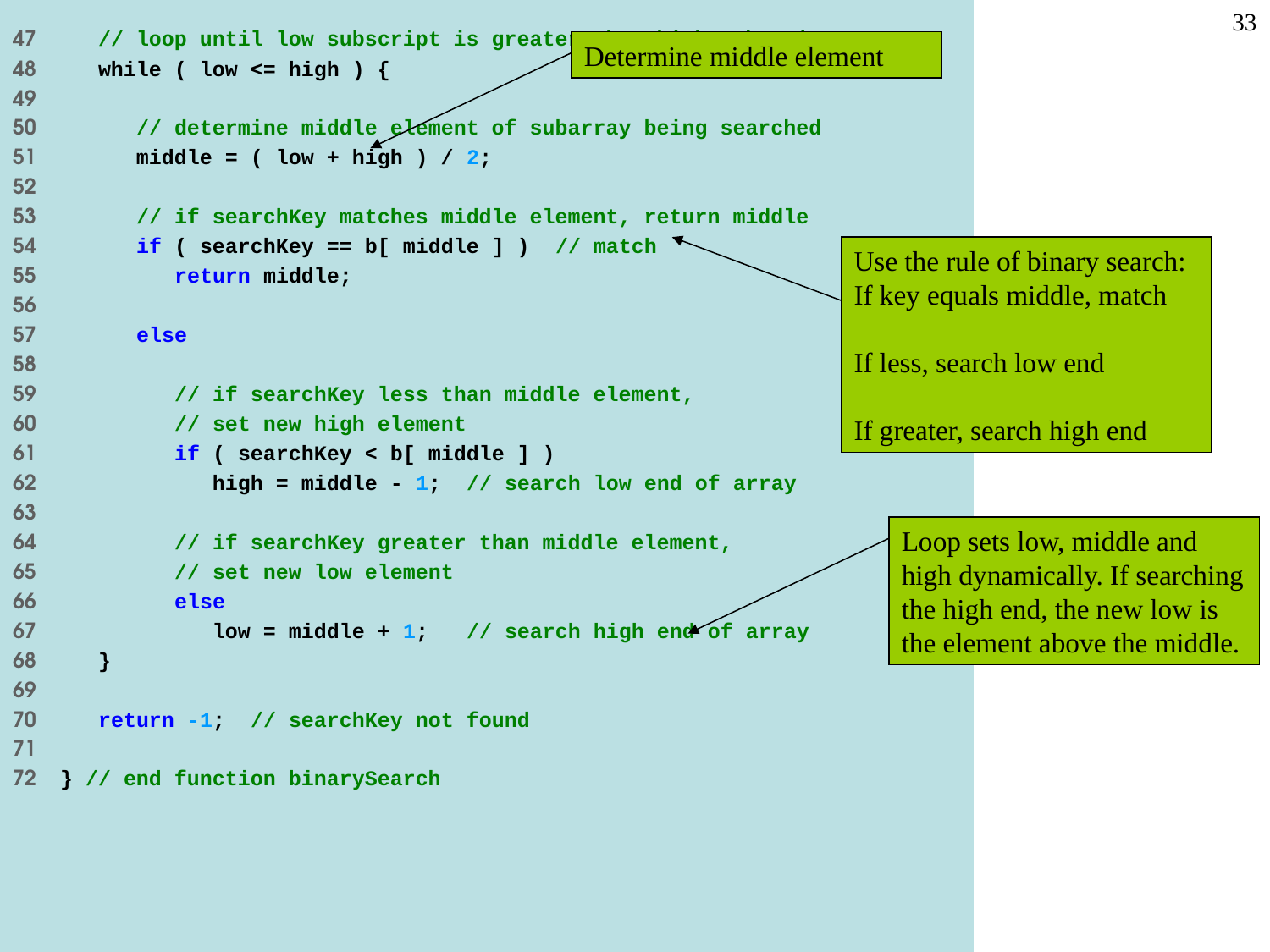

47       // loop until low subscript is greater than high subscript
48       while ( low <= high ) {
49
50          // determine middle element of subarray being searched
51          middle = ( low + high ) / 2;
52
53          // if searchKey matches middle element, return middle
54          if ( searchKey == b[ middle ] )  // match
55             return middle;
56
57          else
58
59             // if searchKey less than middle element,
60             // set new high element
61             if ( searchKey < b[ middle ] )
62                high = middle - 1;  // search low end of array
63
64             // if searchKey greater than middle element,
65             // set new low element
66             else
67                low = middle + 1;   // search high end of array
68       }
69
70       return -1;  // searchKey not found
71
72    } // end function binarySearch

33
Determine middle element

Use the rule of binary search:
If key equals middle, match

If less, search low end

If greater, search high end
Loop sets low, middle and high dynamically. If searching the high end, the new low is the element above the middle.